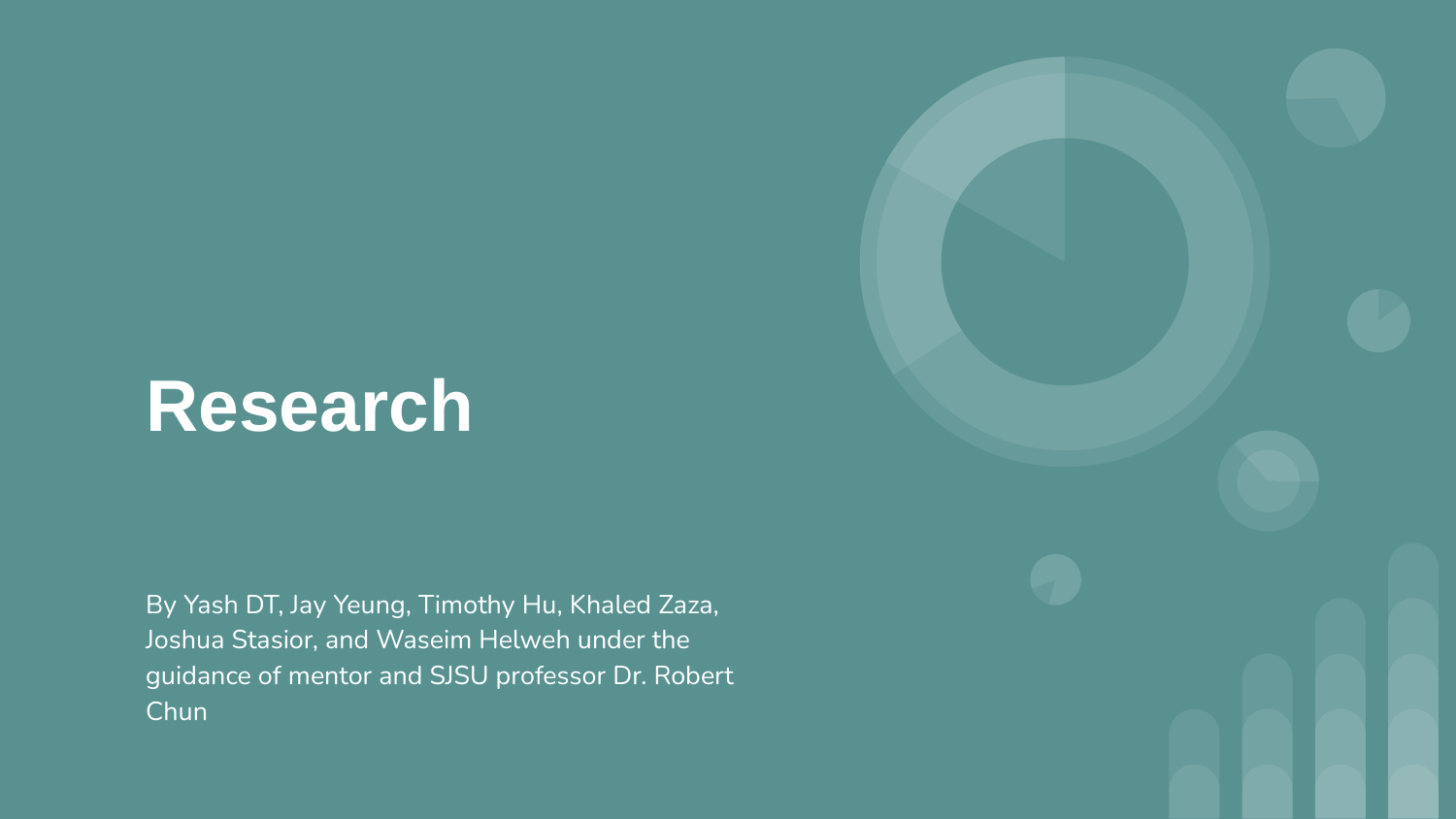

# Research
By Yash DT, Jay Yeung, Timothy Hu, Khaled Zaza, Joshua Stasior, and Waseim Helweh under the guidance of mentor and SJSU professor Dr. Robert Chun